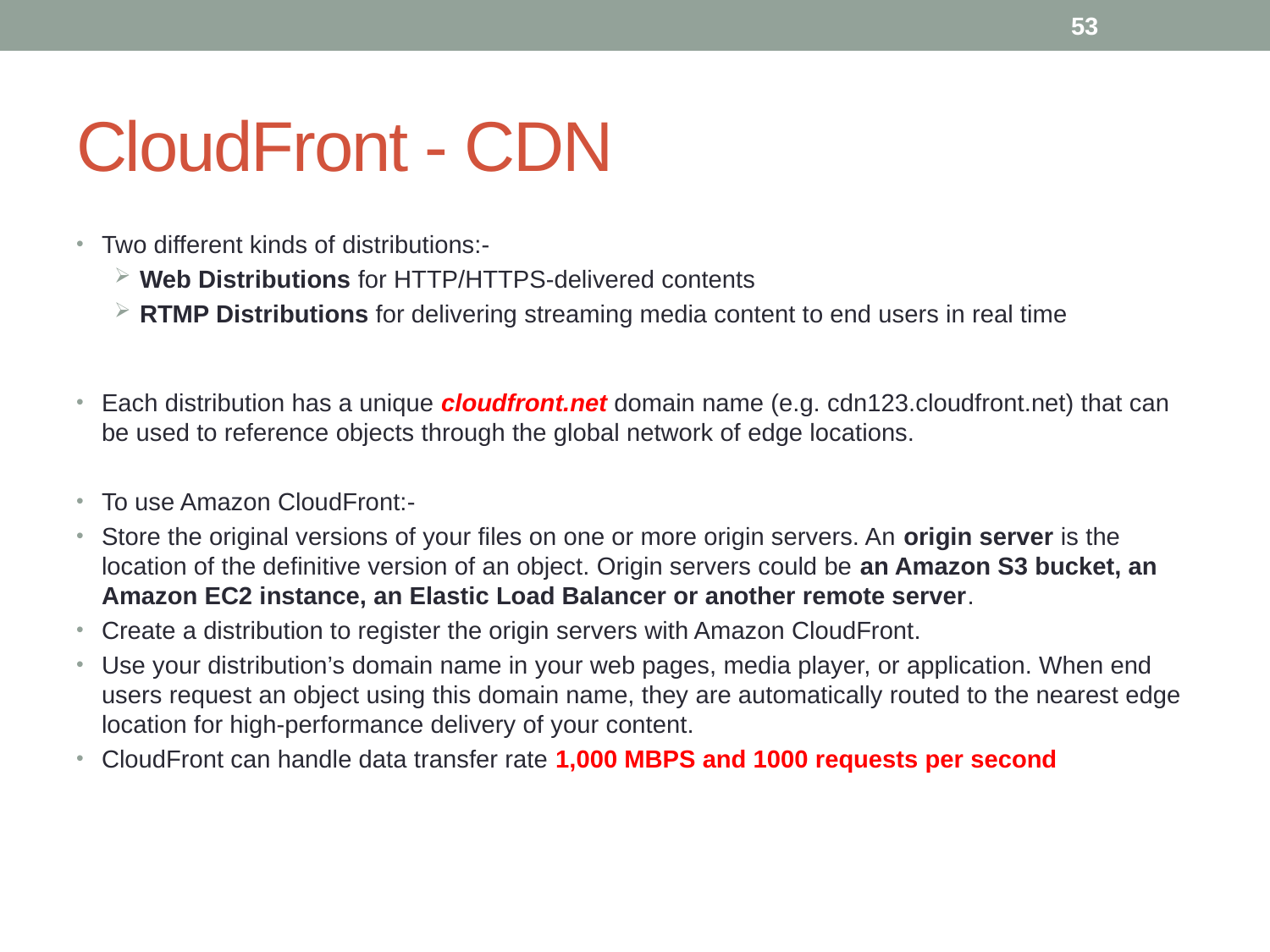

53
# CloudFront - CDN
Two different kinds of distributions:-
Web Distributions for HTTP/HTTPS-delivered contents
RTMP Distributions for delivering streaming media content to end users in real time

Each distribution has a unique cloudfront.net domain name (e.g. cdn123.cloudfront.net) that can be used to reference objects through the global network of edge locations.

To use Amazon CloudFront:-
Store the original versions of your files on one or more origin servers. An origin server is the location of the definitive version of an object. Origin servers could be an Amazon S3 bucket, an Amazon EC2 instance, an Elastic Load Balancer or another remote server.
Create a distribution to register the origin servers with Amazon CloudFront.
Use your distribution’s domain name in your web pages, media player, or application. When end users request an object using this domain name, they are automatically routed to the nearest edge location for high-performance delivery of your content.
CloudFront can handle data transfer rate 1,000 MBPS and 1000 requests per second